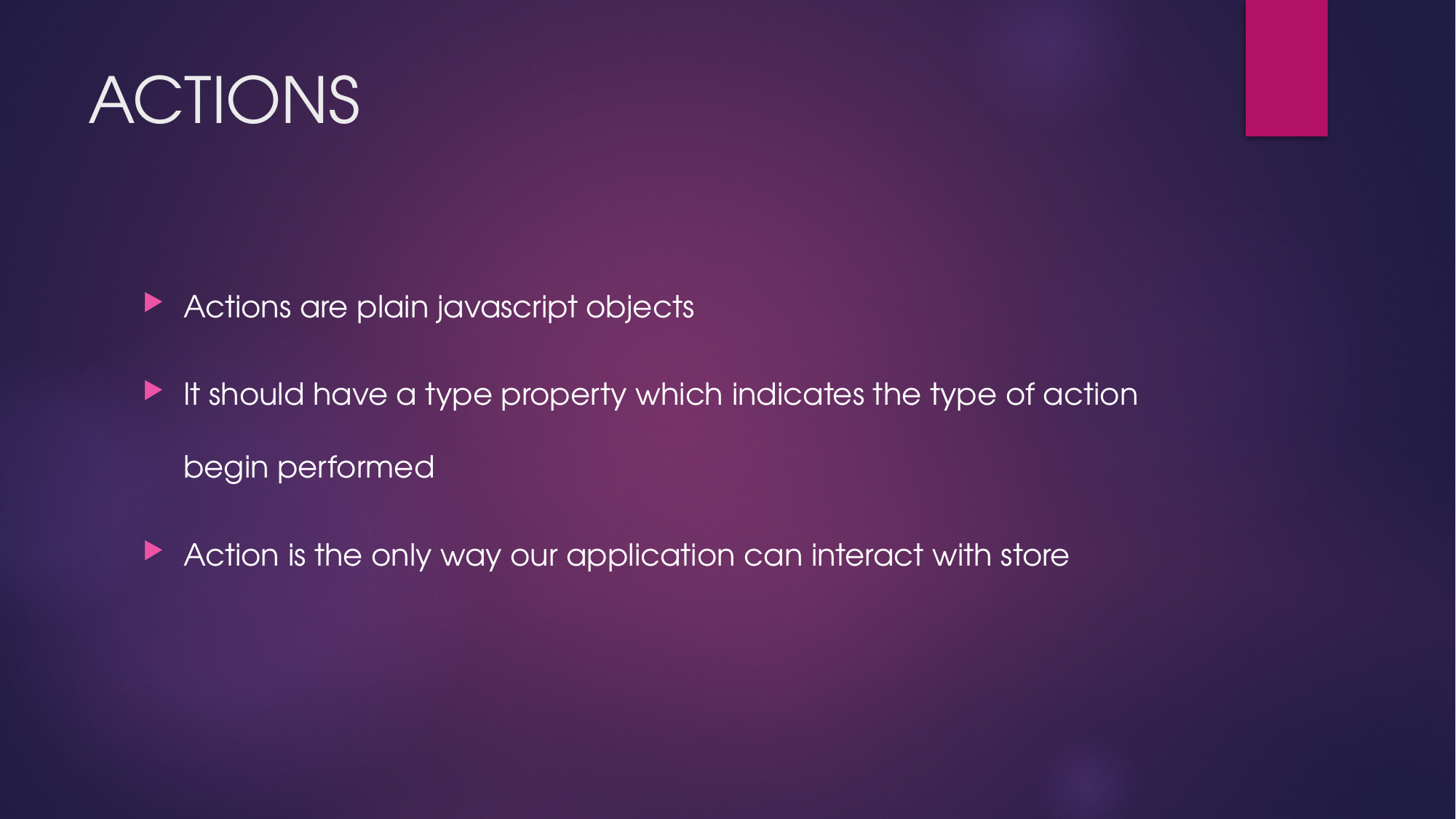

# ACTIONS
Actions are plain javascript objects
It should have a type property which indicates the type of action begin performed
Action is the only way our application can interact with store